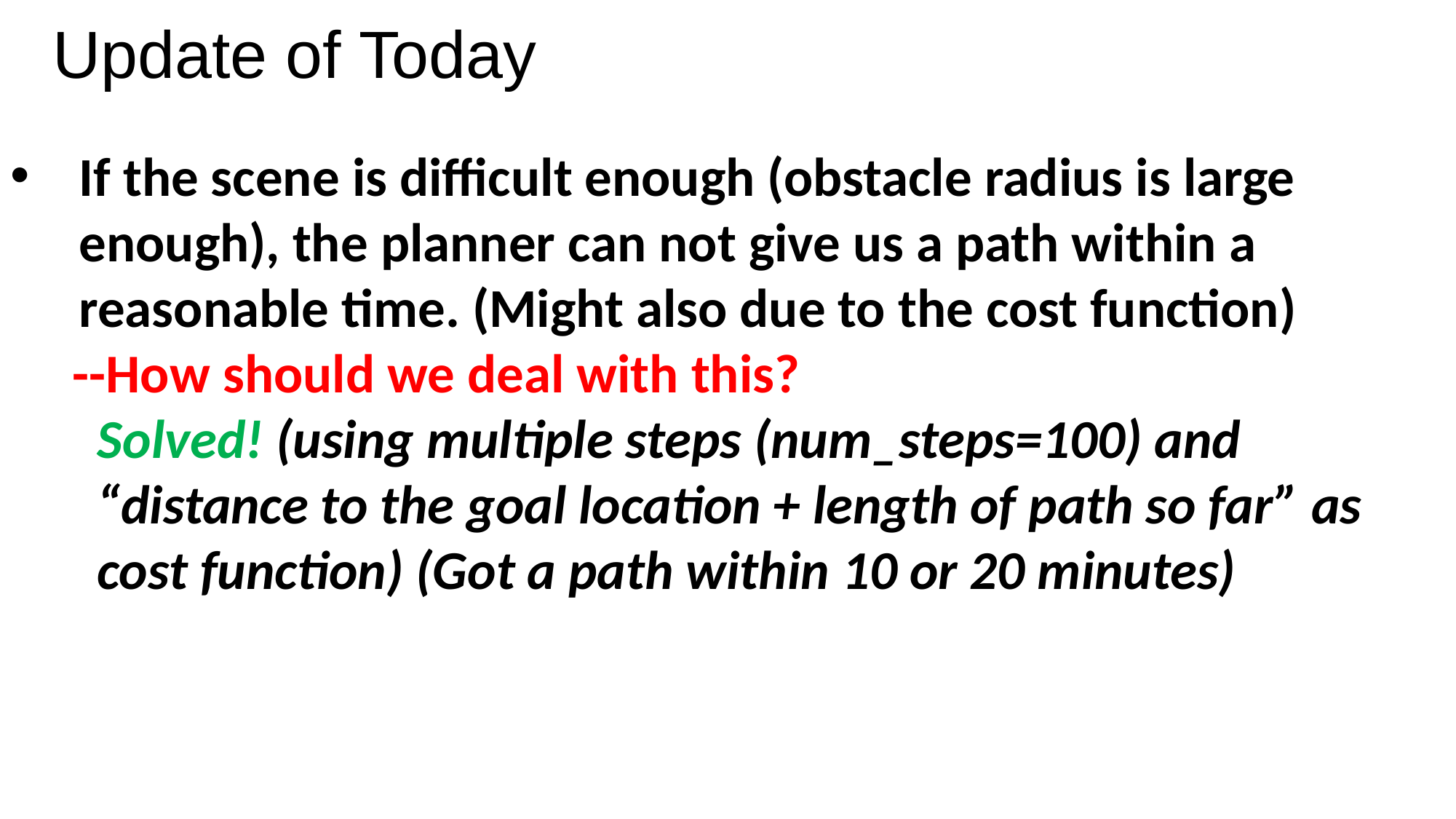

# Update of Today
If the scene is difficult enough (obstacle radius is large enough), the planner can not give us a path within a reasonable time. (Might also due to the cost function)
     --How should we deal with this?
       Solved! (using multiple steps (num_steps=100) and
       “distance to the goal location + length of path so far” as
       cost function) (Got a path within 10 or 20 minutes)